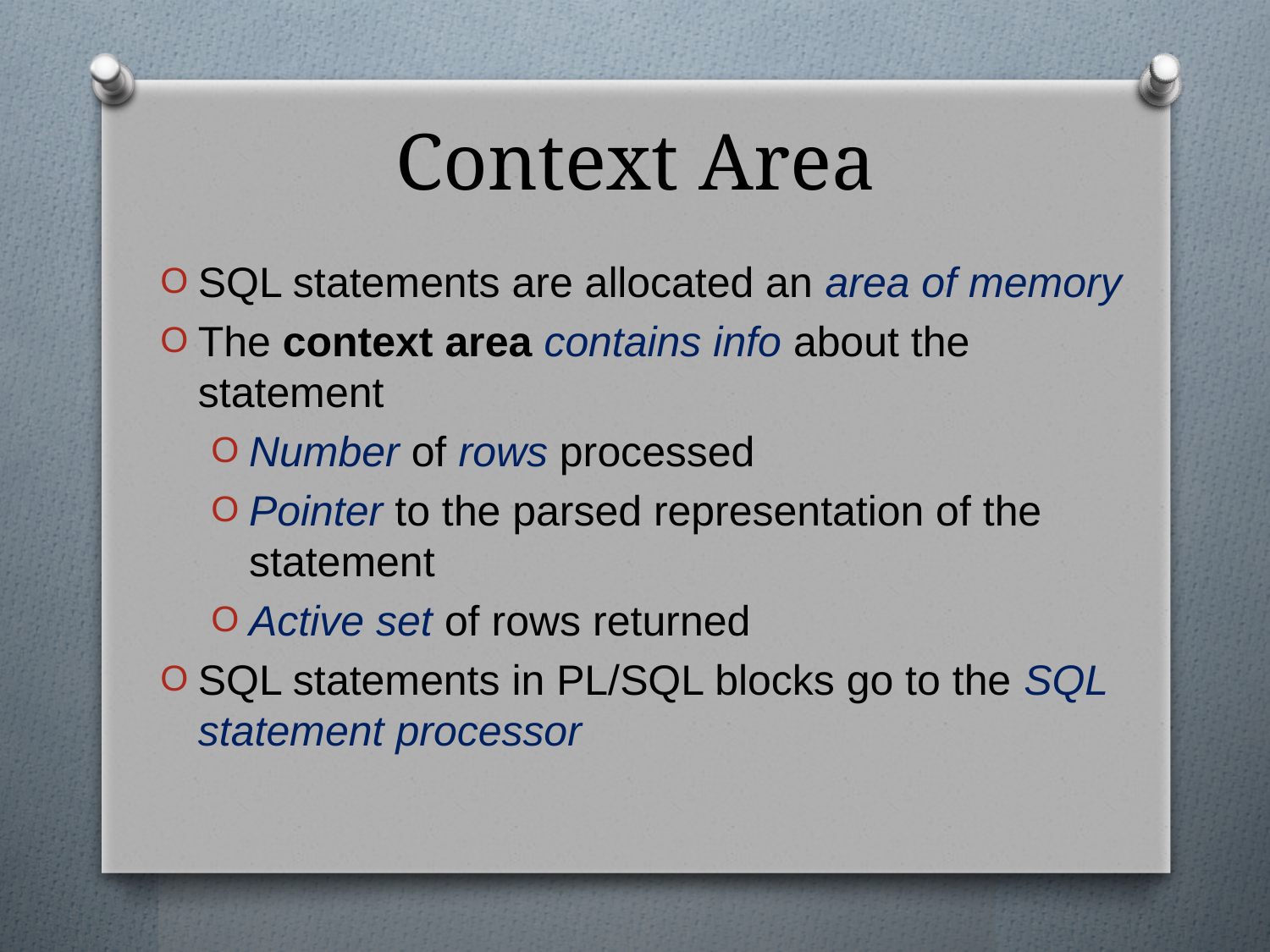

# Context Area
SQL statements are allocated an area of memory
The context area contains info about the statement
Number of rows processed
Pointer to the parsed representation of the statement
Active set of rows returned
SQL statements in PL/SQL blocks go to the SQL statement processor